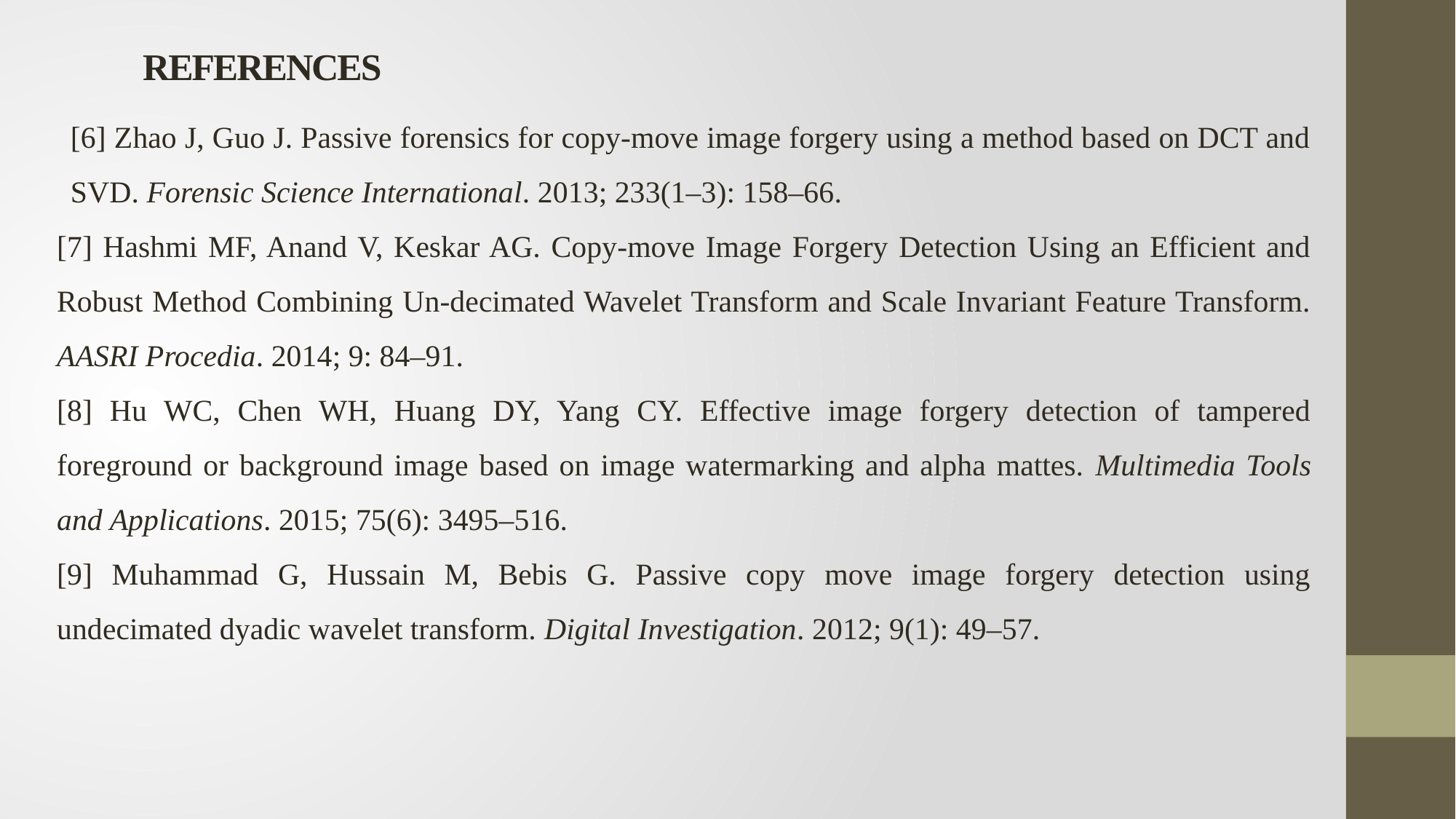

# REFERENCES
[6] Zhao J, Guo J. Passive forensics for copy-move image forgery using a method based on DCT and SVD. Forensic Science International. 2013; 233(1–3): 158–66.
[7] Hashmi MF, Anand V, Keskar AG. Copy-move Image Forgery Detection Using an Efficient and Robust Method Combining Un-decimated Wavelet Transform and Scale Invariant Feature Transform. AASRI Procedia. 2014; 9: 84–91.
[8] Hu WC, Chen WH, Huang DY, Yang CY. Effective image forgery detection of tampered foreground or background image based on image watermarking and alpha mattes. Multimedia Tools and Applications. 2015; 75(6): 3495–516.
[9] Muhammad G, Hussain M, Bebis G. Passive copy move image forgery detection using undecimated dyadic wavelet transform. Digital Investigation. 2012; 9(1): 49–57.